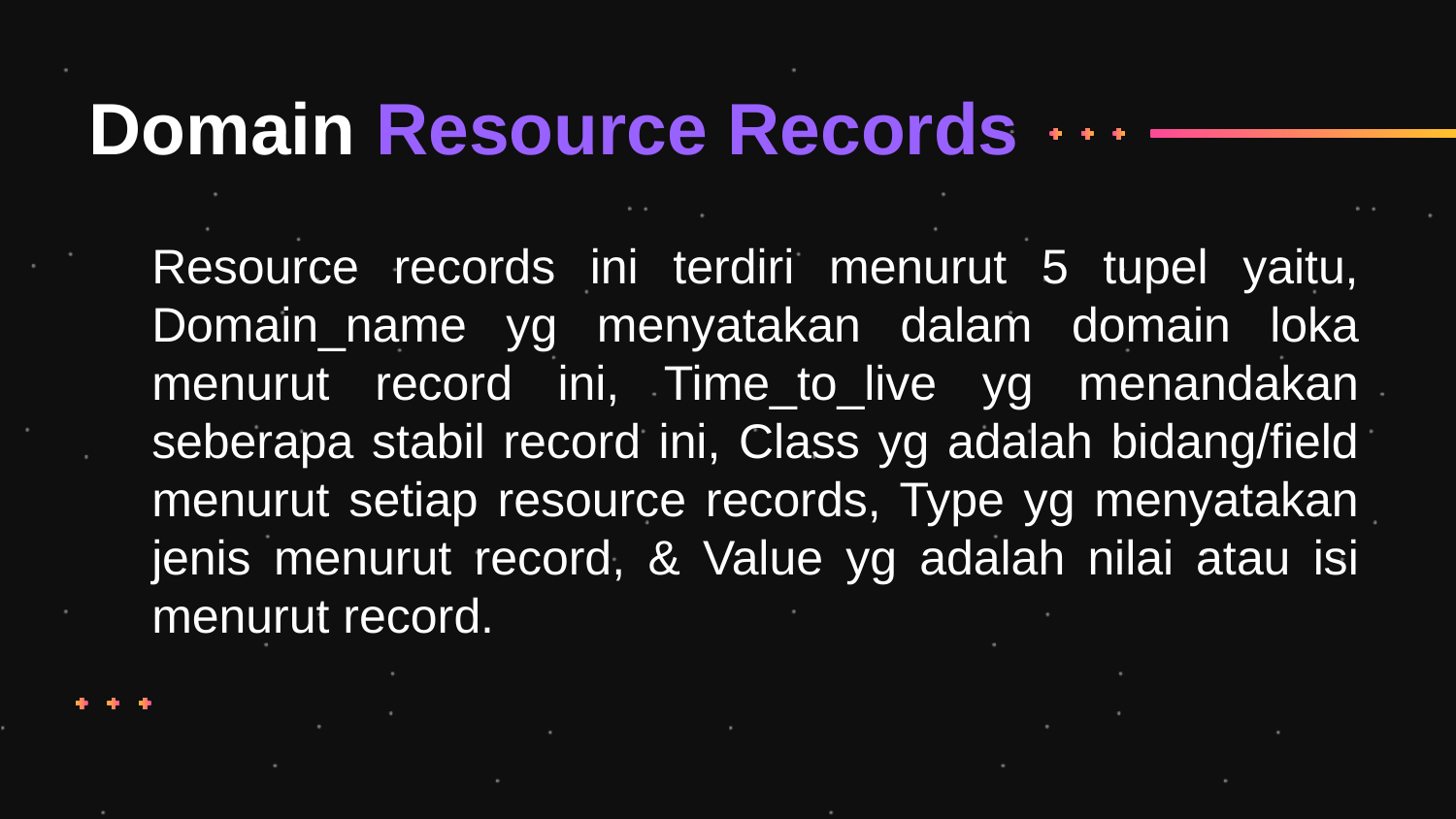

# Domain Resource Records

Resource records ini terdiri menurut 5 tupel yaitu, Domain_name yg menyatakan dalam domain loka menurut record ini, Time_to_live yg menandakan seberapa stabil record ini, Class yg adalah bidang/field menurut setiap resource records, Type yg menyatakan jenis menurut record, & Value yg adalah nilai atau isi menurut record.